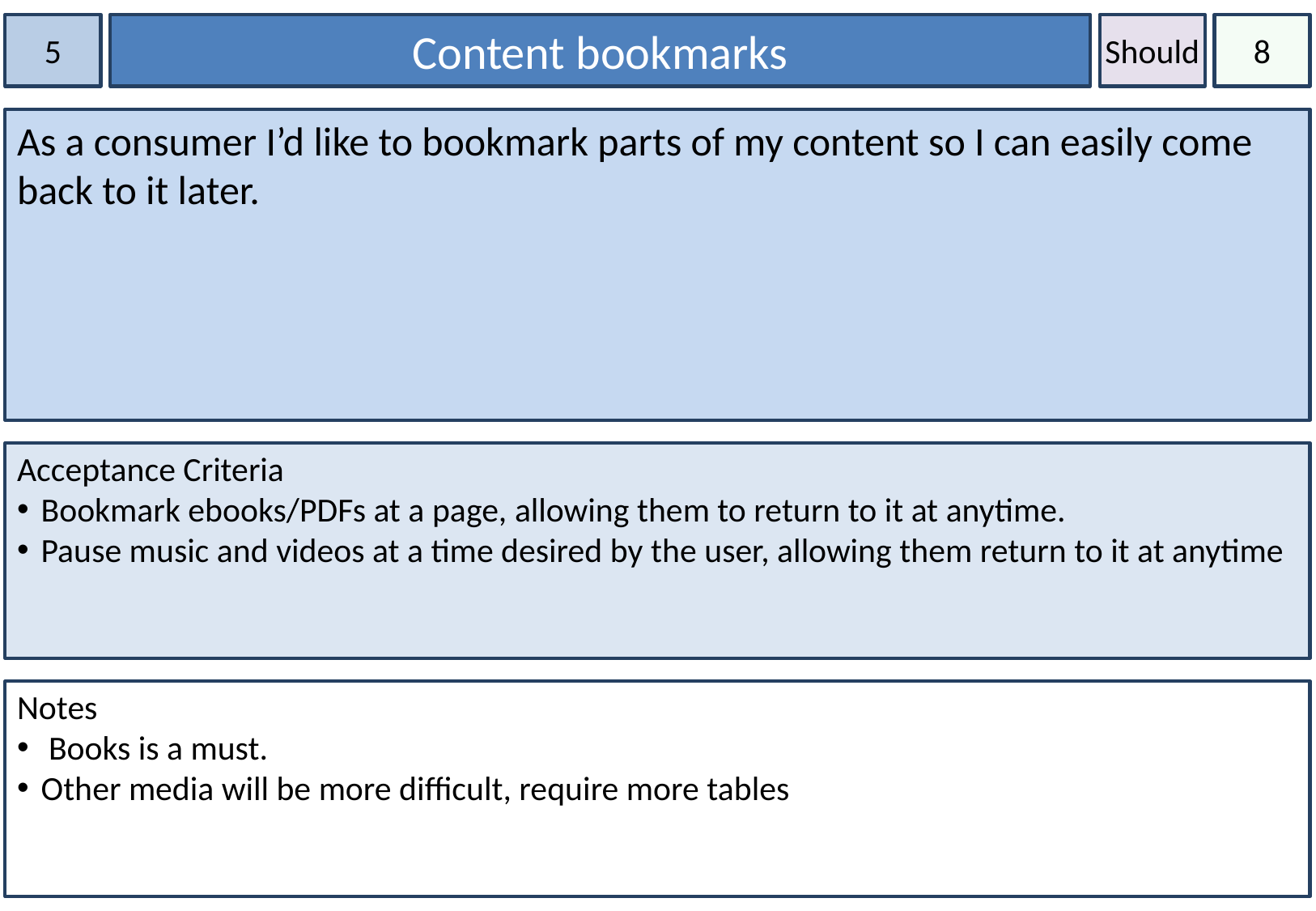

5
Content bookmarks
Should
8
As a consumer I’d like to bookmark parts of my content so I can easily come back to it later.
Acceptance Criteria
Bookmark ebooks/PDFs at a page, allowing them to return to it at anytime.
Pause music and videos at a time desired by the user, allowing them return to it at anytime
Notes
 Books is a must.
Other media will be more difficult, require more tables